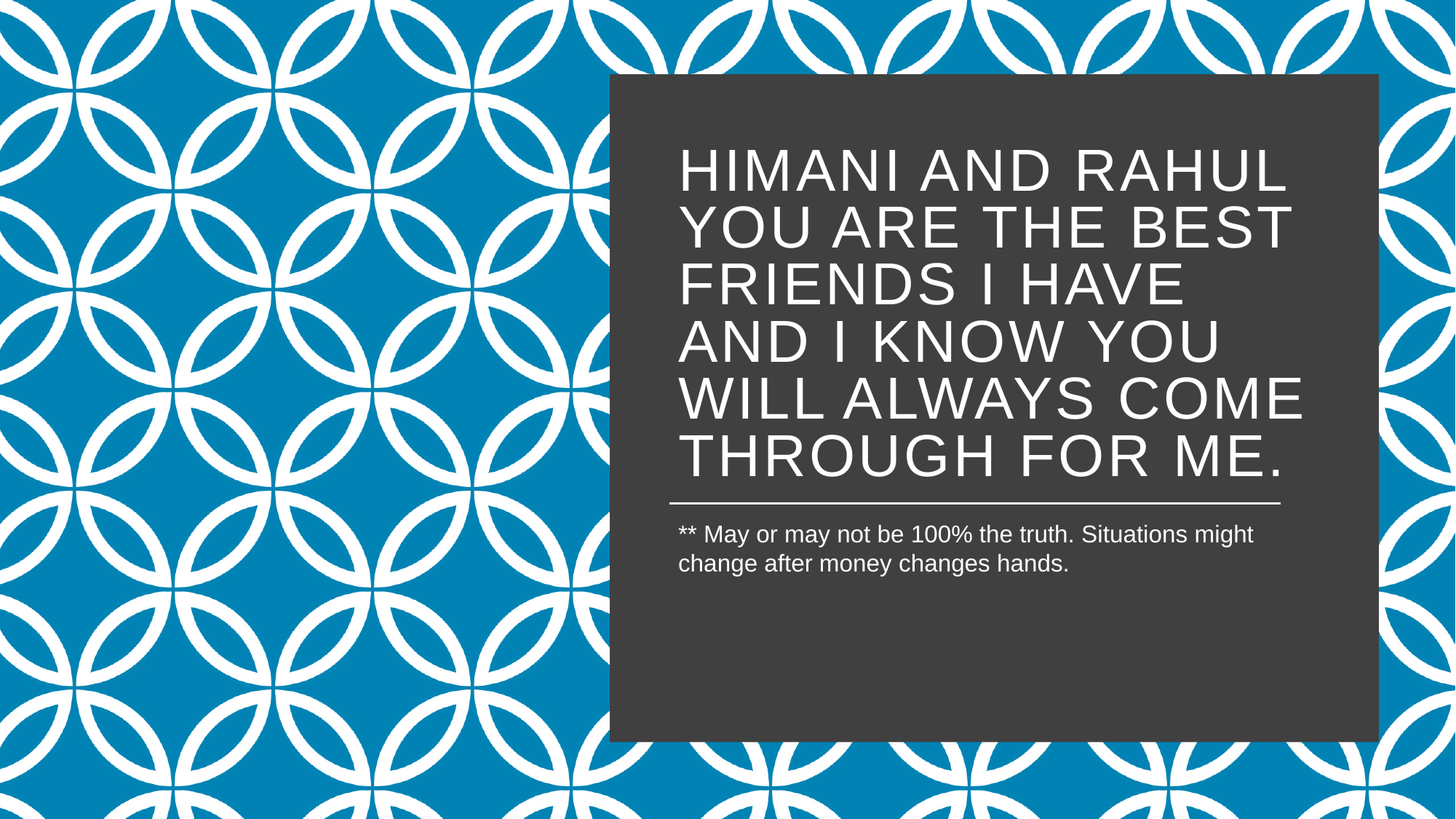

# Himani and Rahul you are the best friends I have and I know you will always come through for me.
** May or may not be 100% the truth. Situations might change after money changes hands.